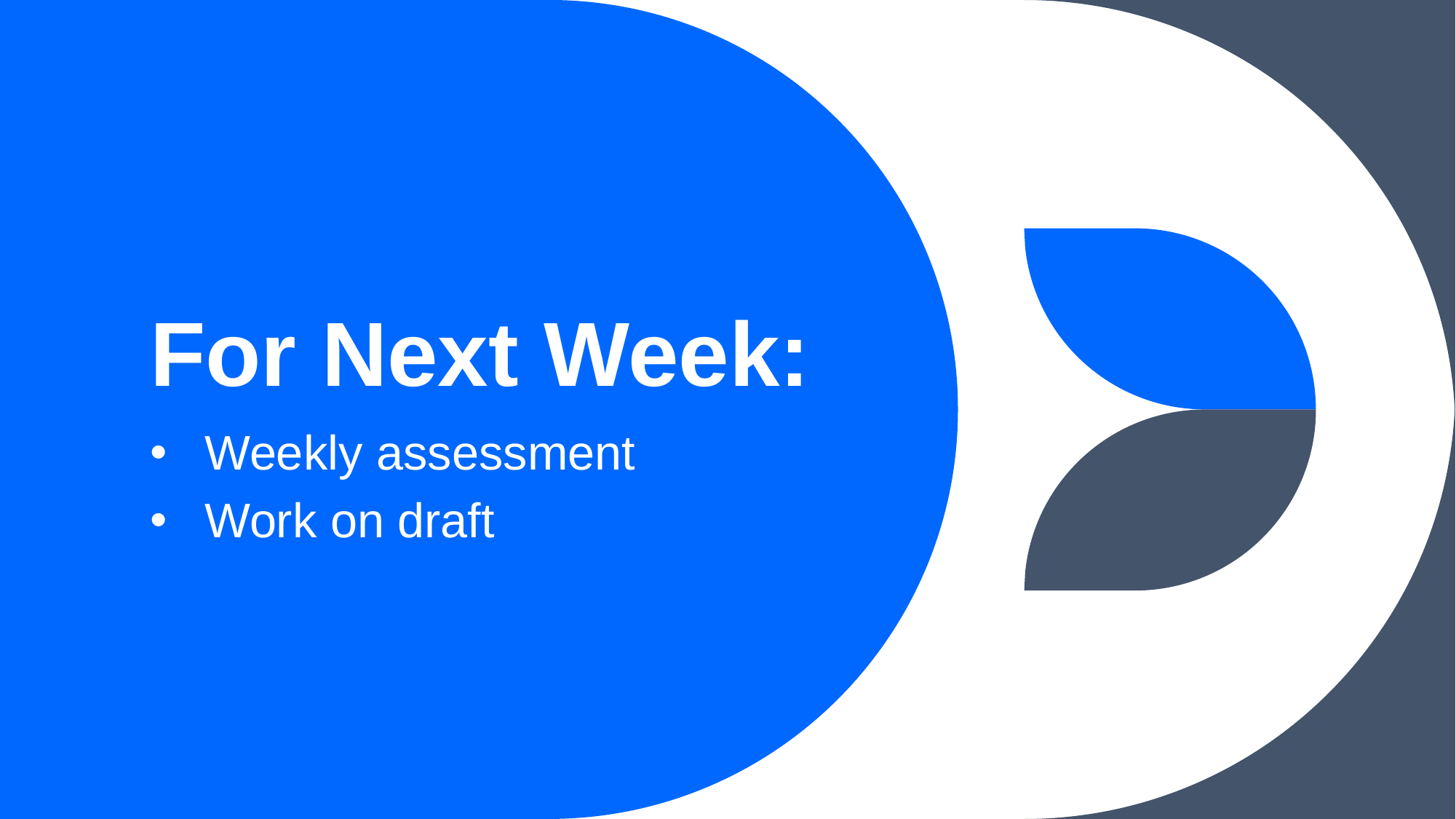

# For Next Week:
Weekly assessment
Work on draft